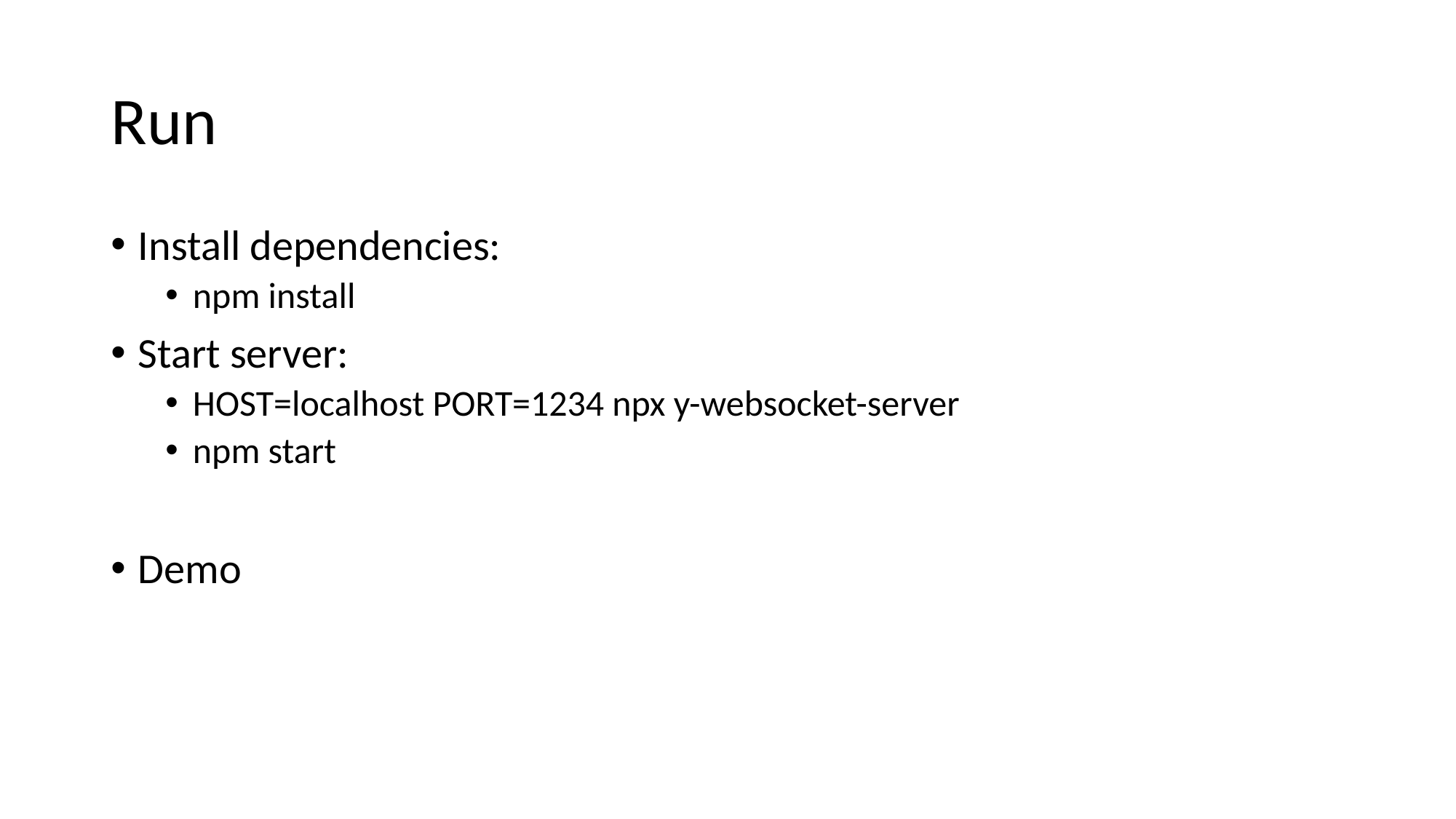

# Run
Install dependencies:
npm install
Start server:
HOST=localhost PORT=1234 npx y-websocket-server
npm start

Demo